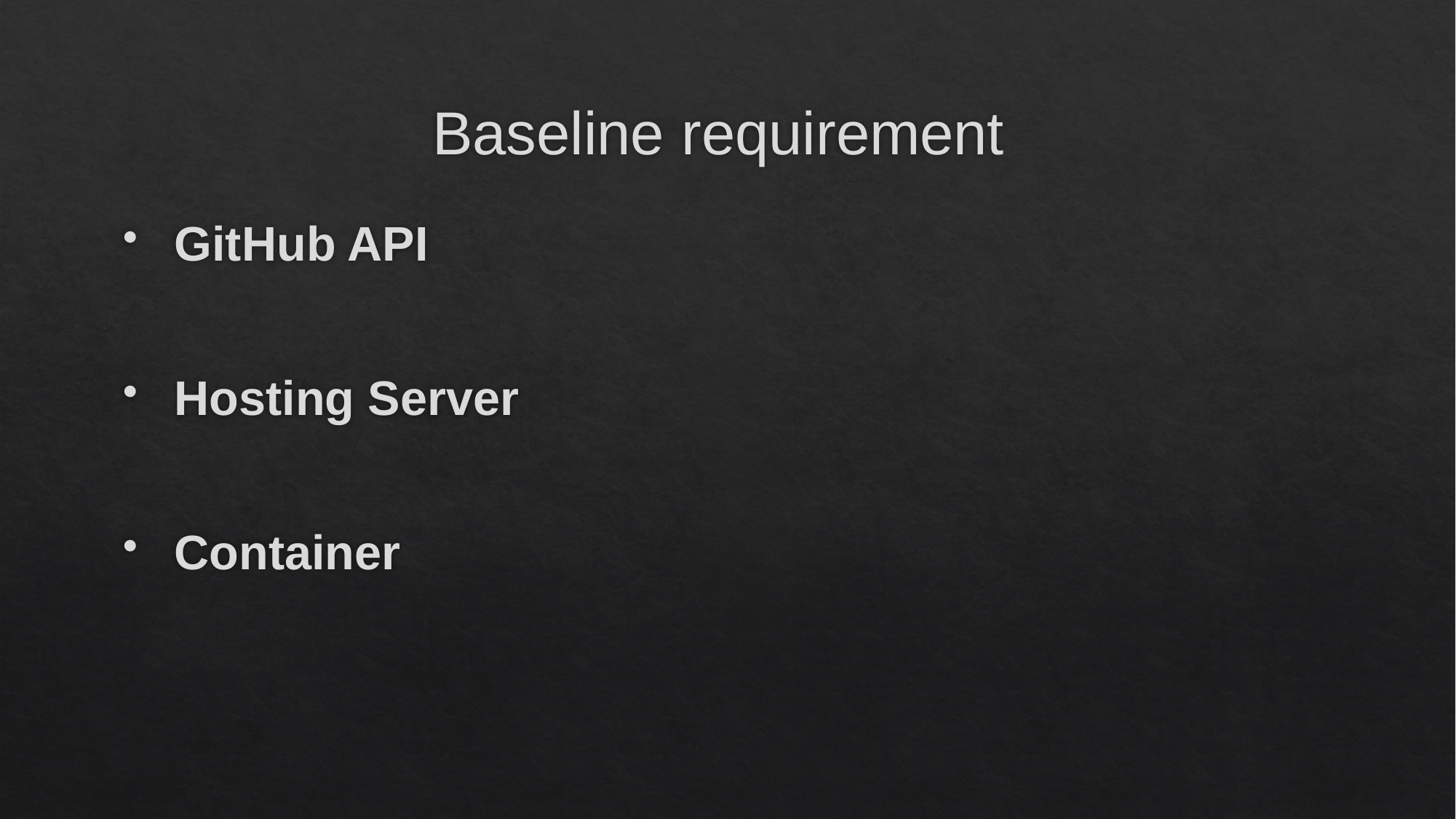

# Baseline requirement
 GitHub API

 Hosting Server

 Container